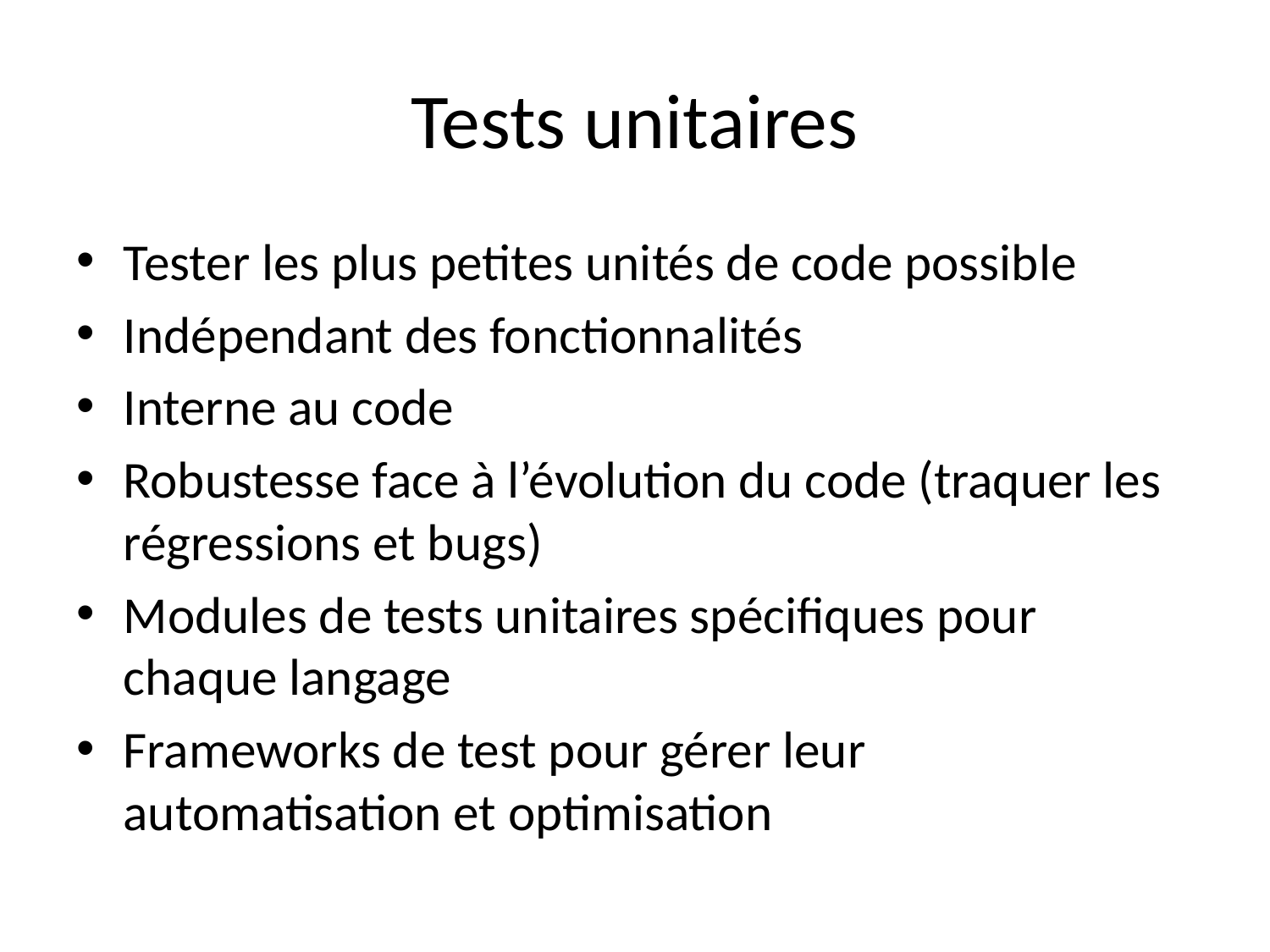

# Tests unitaires
Tester les plus petites unités de code possible
Indépendant des fonctionnalités
Interne au code
Robustesse face à l’évolution du code (traquer les régressions et bugs)
Modules de tests unitaires spécifiques pour chaque langage
Frameworks de test pour gérer leur automatisation et optimisation